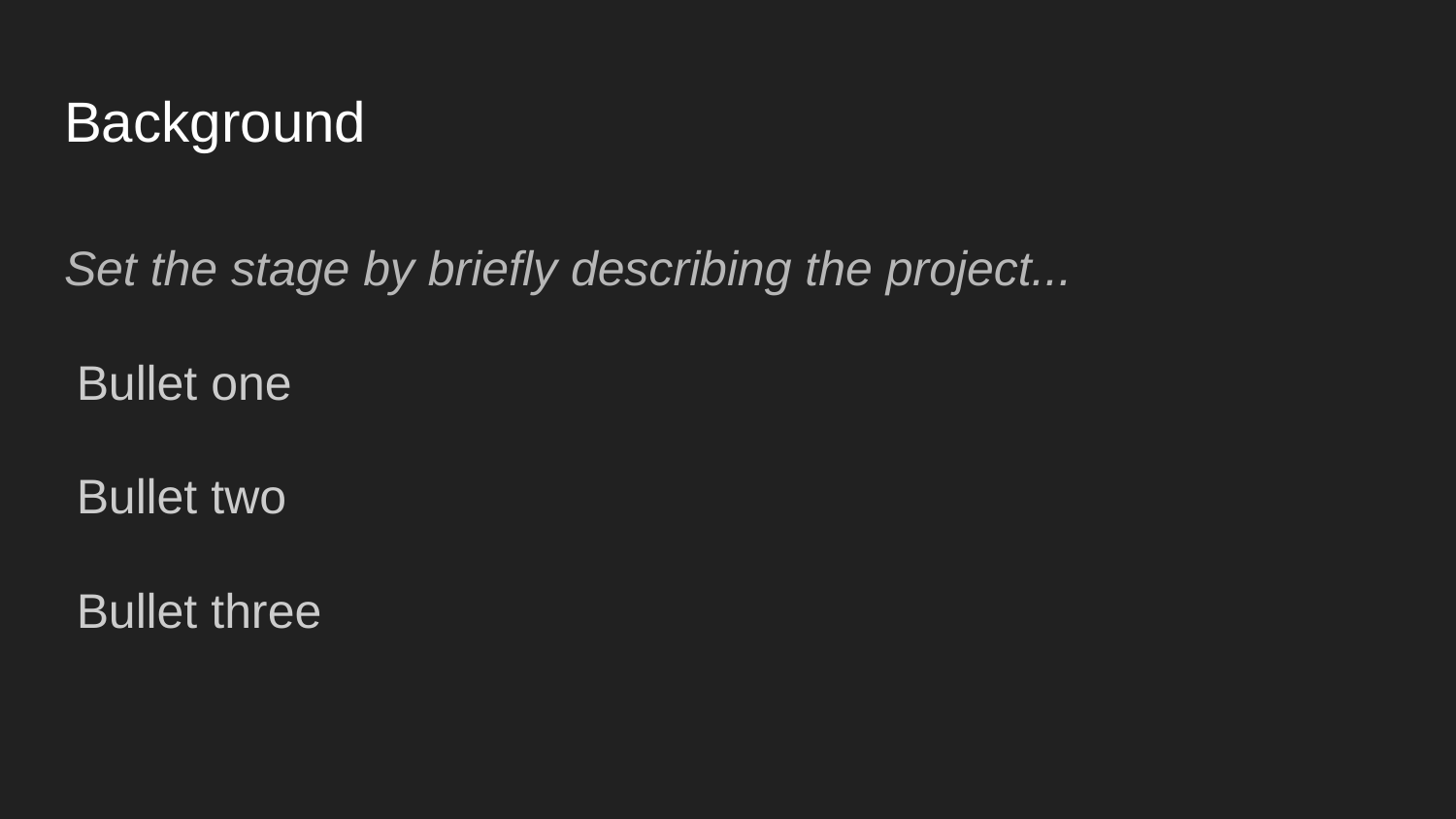

# Background

Set the stage by briefly describing the project...
Bullet one
Bullet two
Bullet three